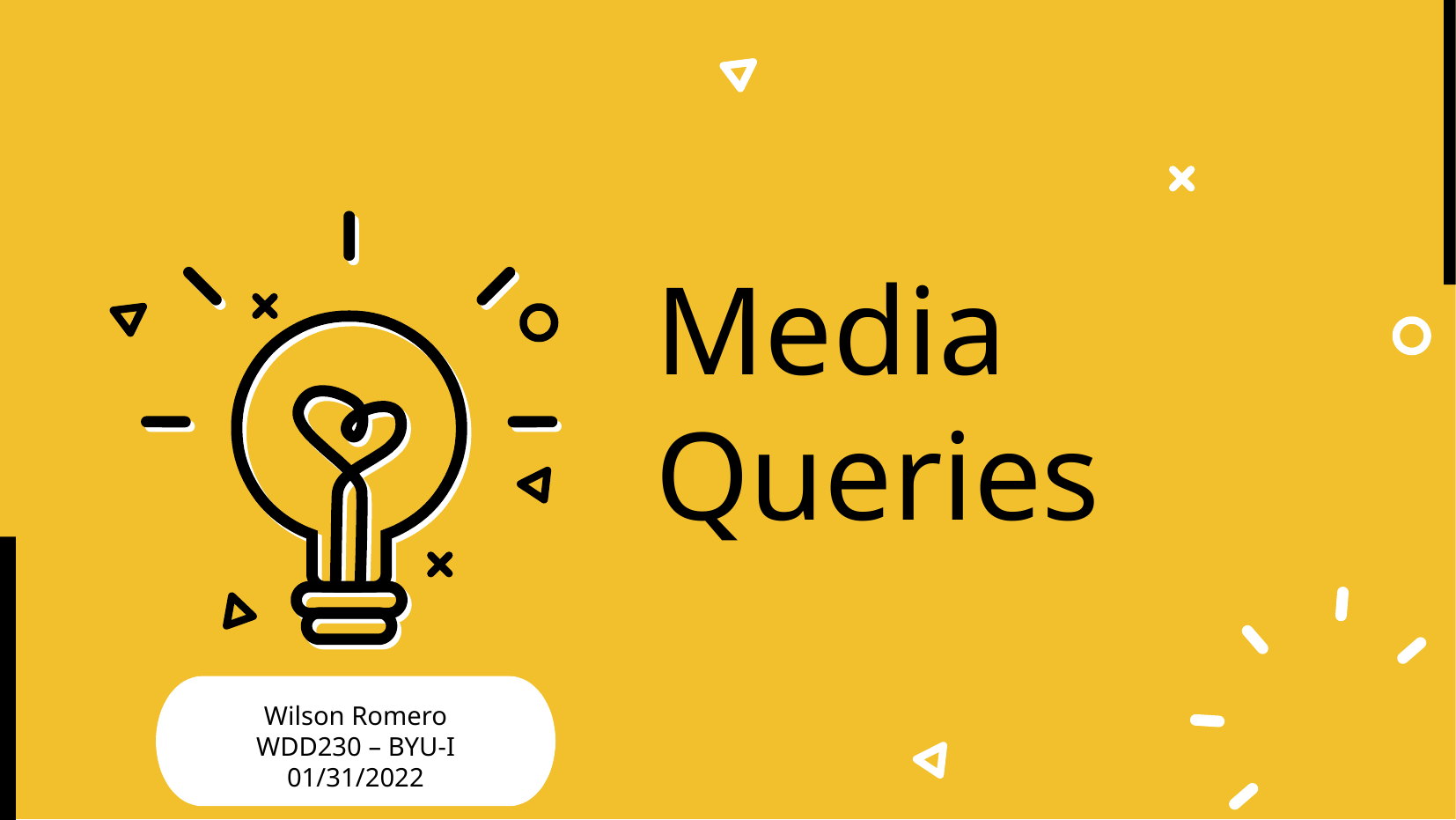

# Media Queries

Wilson Romero
WDD230 – BYU-I
01/31/2022